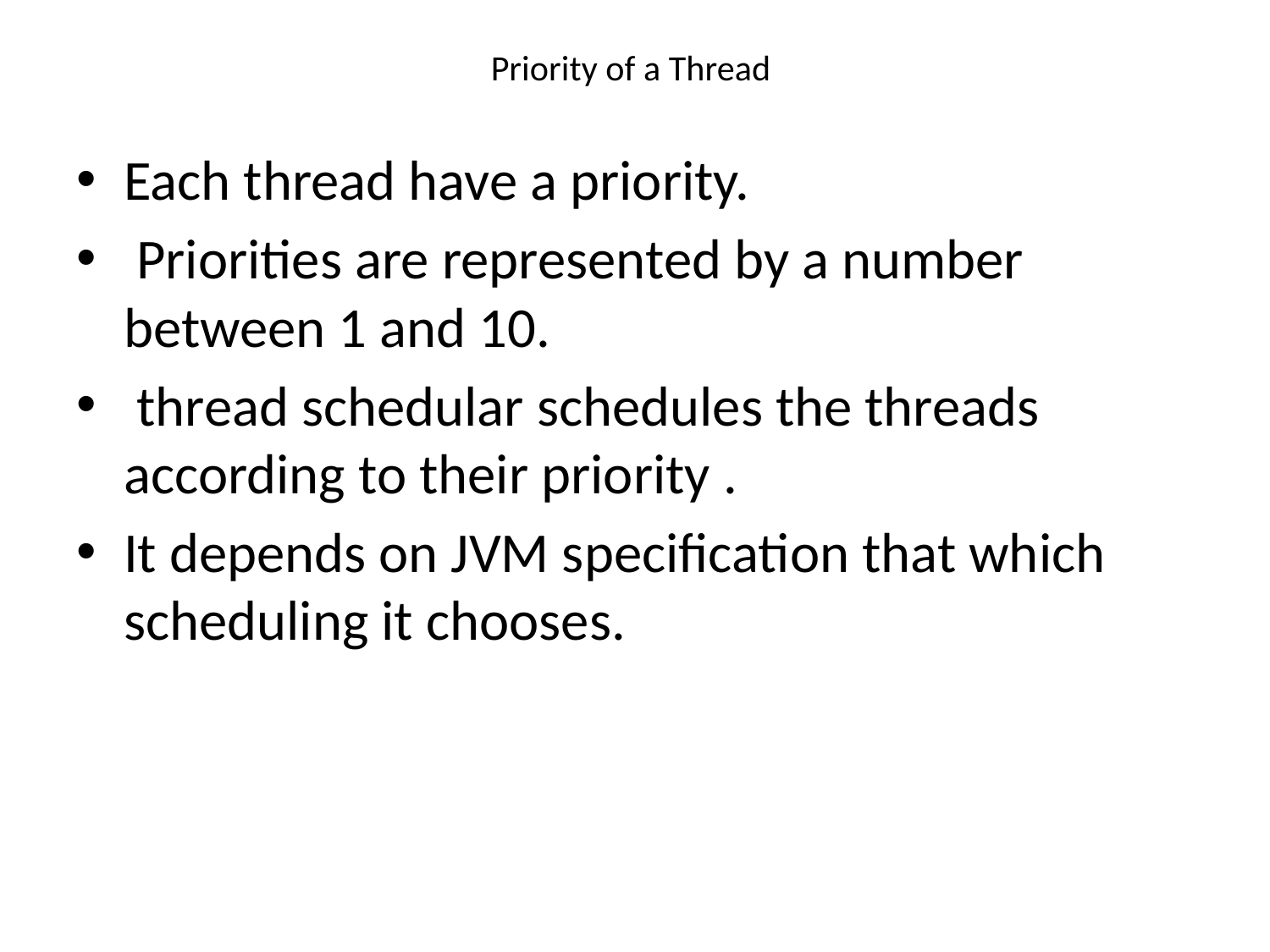

# Priority of a Thread
Each thread have a priority.
 Priorities are represented by a number between 1 and 10.
 thread schedular schedules the threads according to their priority .
It depends on JVM specification that which scheduling it chooses.